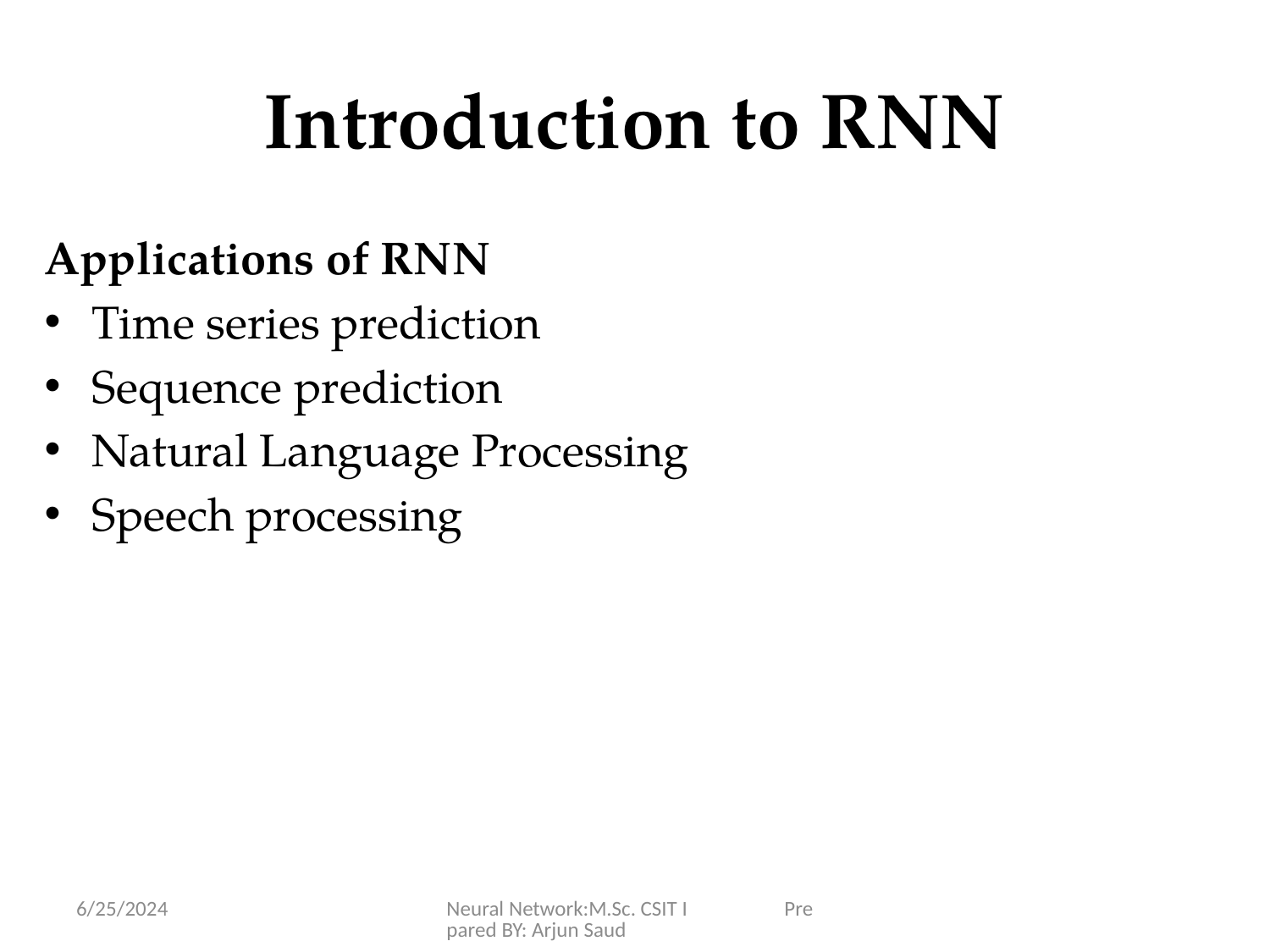

# Introduction to RNN
Applications of RNN
Time series prediction
Sequence prediction
Natural Language Processing
Speech processing

6/25/2024
Neural Network:M.Sc. CSIT I                    Prepared BY: Arjun Saud